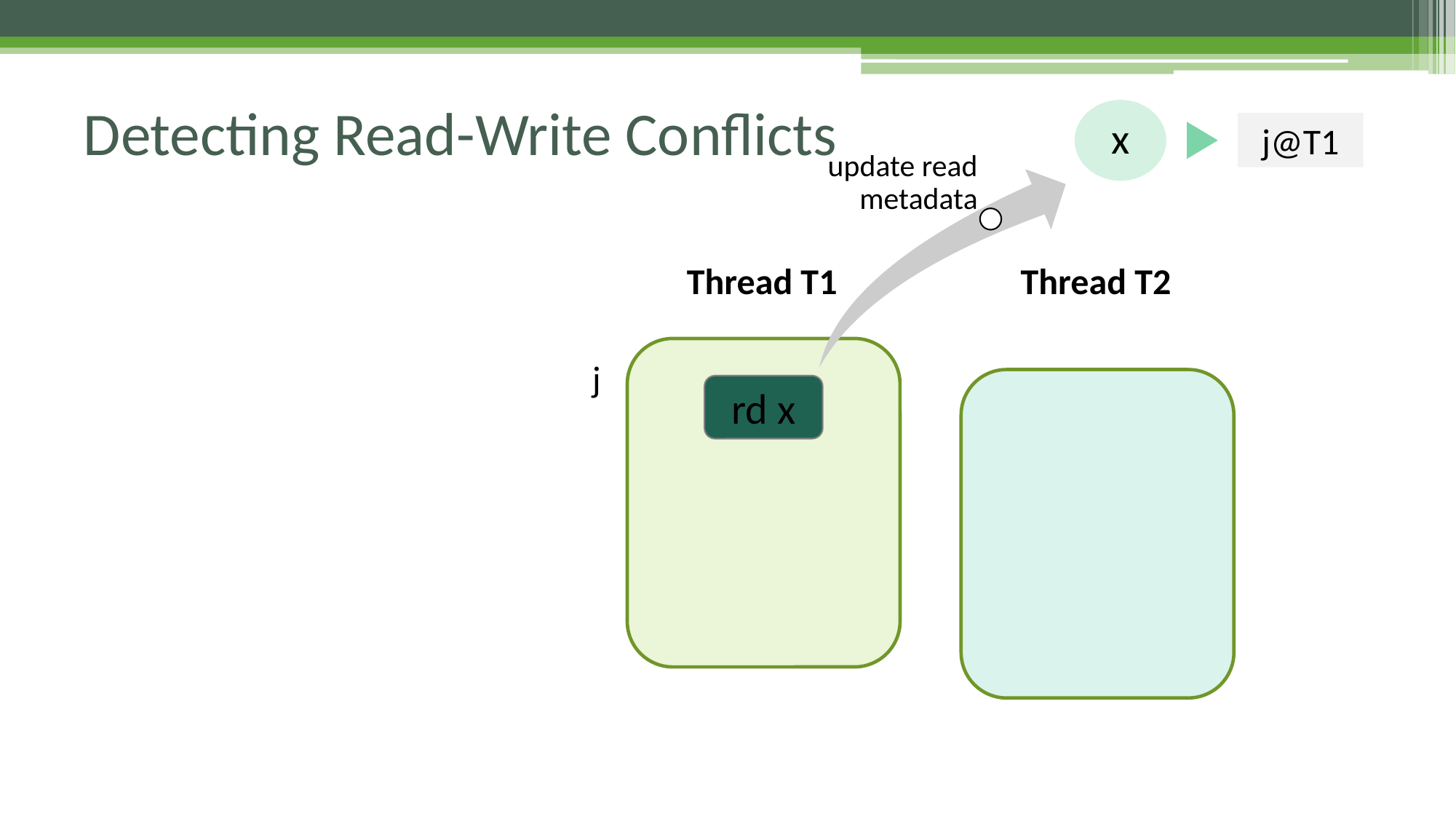

# Detecting Read-Write Conflicts
update read metadata

x
j@T1

     Thread T2

     Thread T1

j
rd x